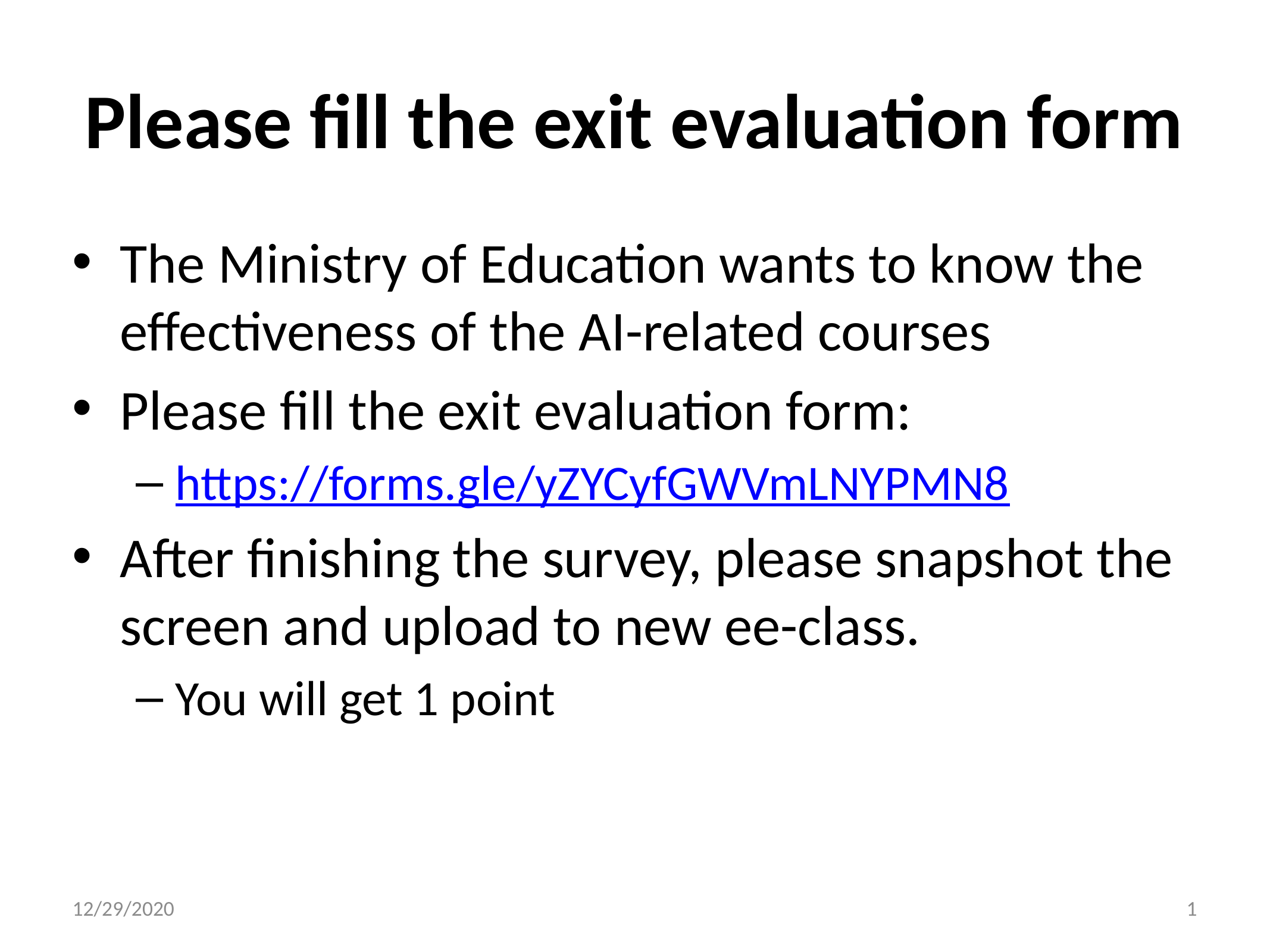

# Please fill the exit evaluation form
The Ministry of Education wants to know the effectiveness of the AI-related courses
Please fill the exit evaluation form:
https://forms.gle/yZYCyfGWVmLNYPMN8
After finishing the survey, please snapshot the screen and upload to new ee-class.
You will get 1 point
12/29/2020
1